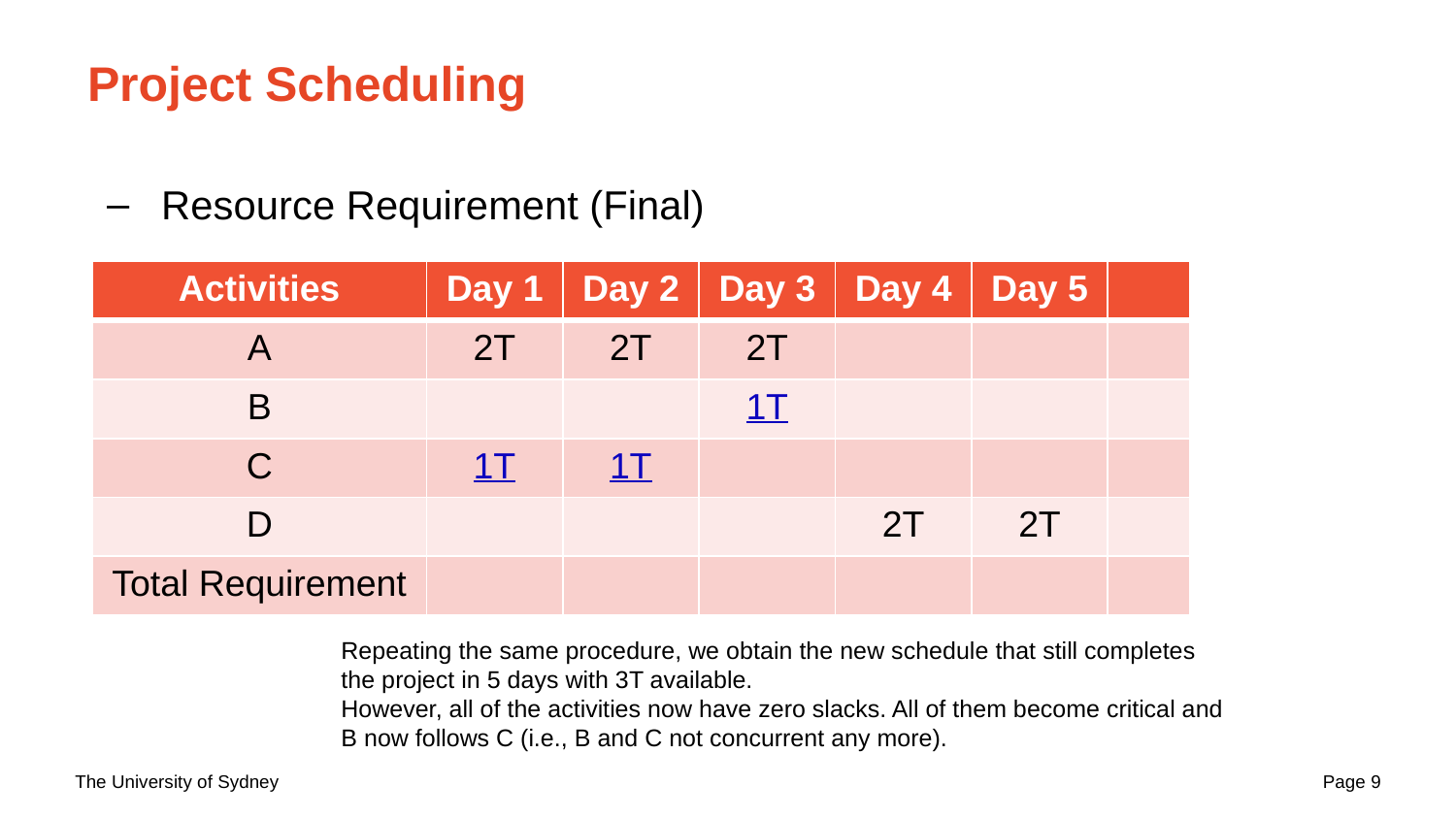

# Project Scheduling
Resource Requirement (Final)

| Activities | Day 1 | Day 2 | Day 3 | Day 4 | Day 5 |  |
| --- | --- | --- | --- | --- | --- | --- |
| A | 2T | 2T | 2T |  |  |  |
| B |  |  | 1T |  |  |  |
| C | 1T | 1T |  |  |  |  |
| D |  |  |  | 2T | 2T |  |
| Total Requirement |  |  |  |  |  |  |
Repeating the same procedure, we obtain the new schedule that still completes the project in 5 days with 3T available.
However, all of the activities now have zero slacks. All of them become critical and B now follows C (i.e., B and C not concurrent any more).